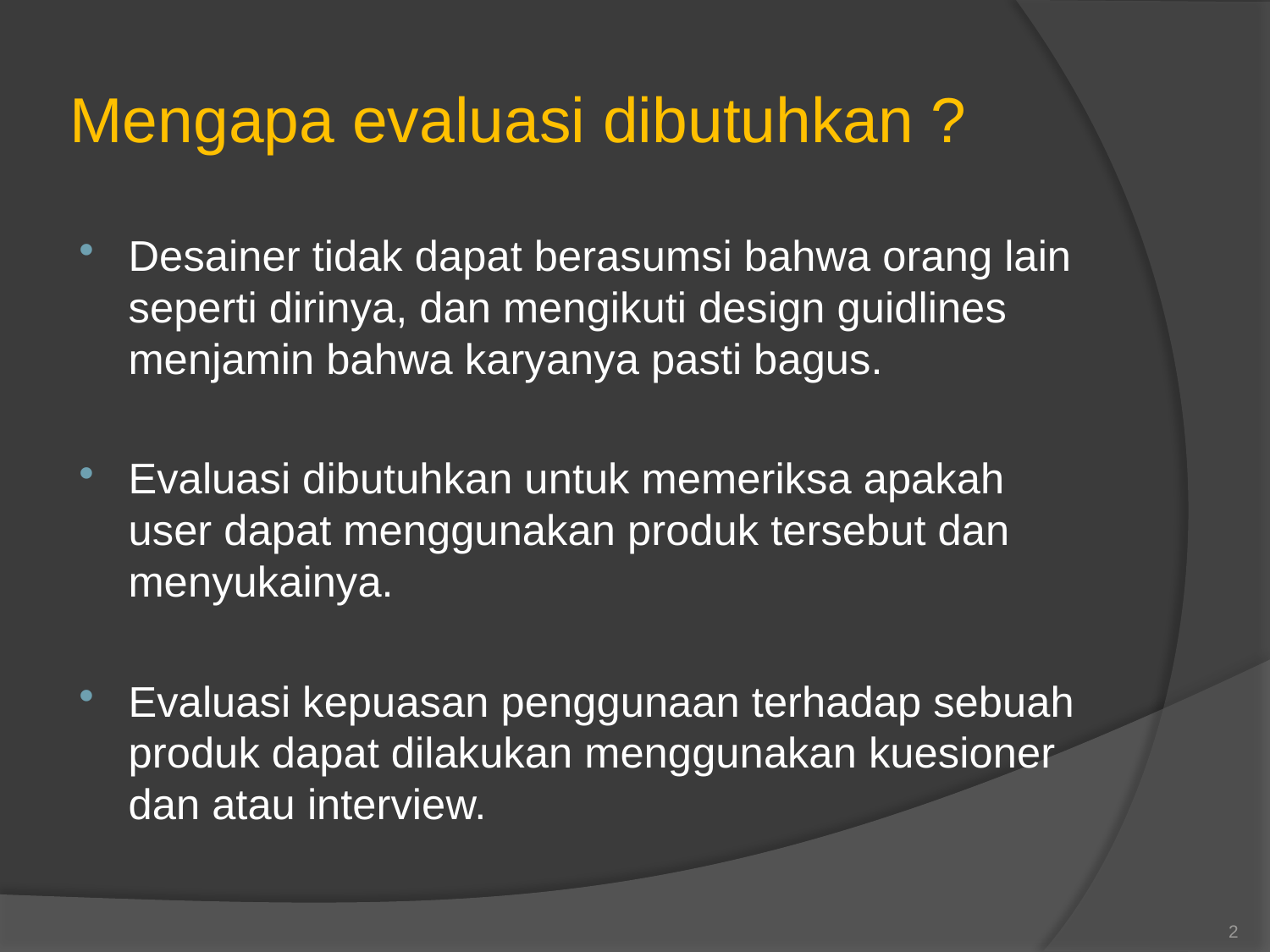

# Mengapa evaluasi dibutuhkan ?
Desainer tidak dapat berasumsi bahwa orang lain seperti dirinya, dan mengikuti design guidlines menjamin bahwa karyanya pasti bagus.

Evaluasi dibutuhkan untuk memeriksa apakah user dapat menggunakan produk tersebut dan menyukainya.

Evaluasi kepuasan penggunaan terhadap sebuah produk dapat dilakukan menggunakan kuesioner dan atau interview.

2